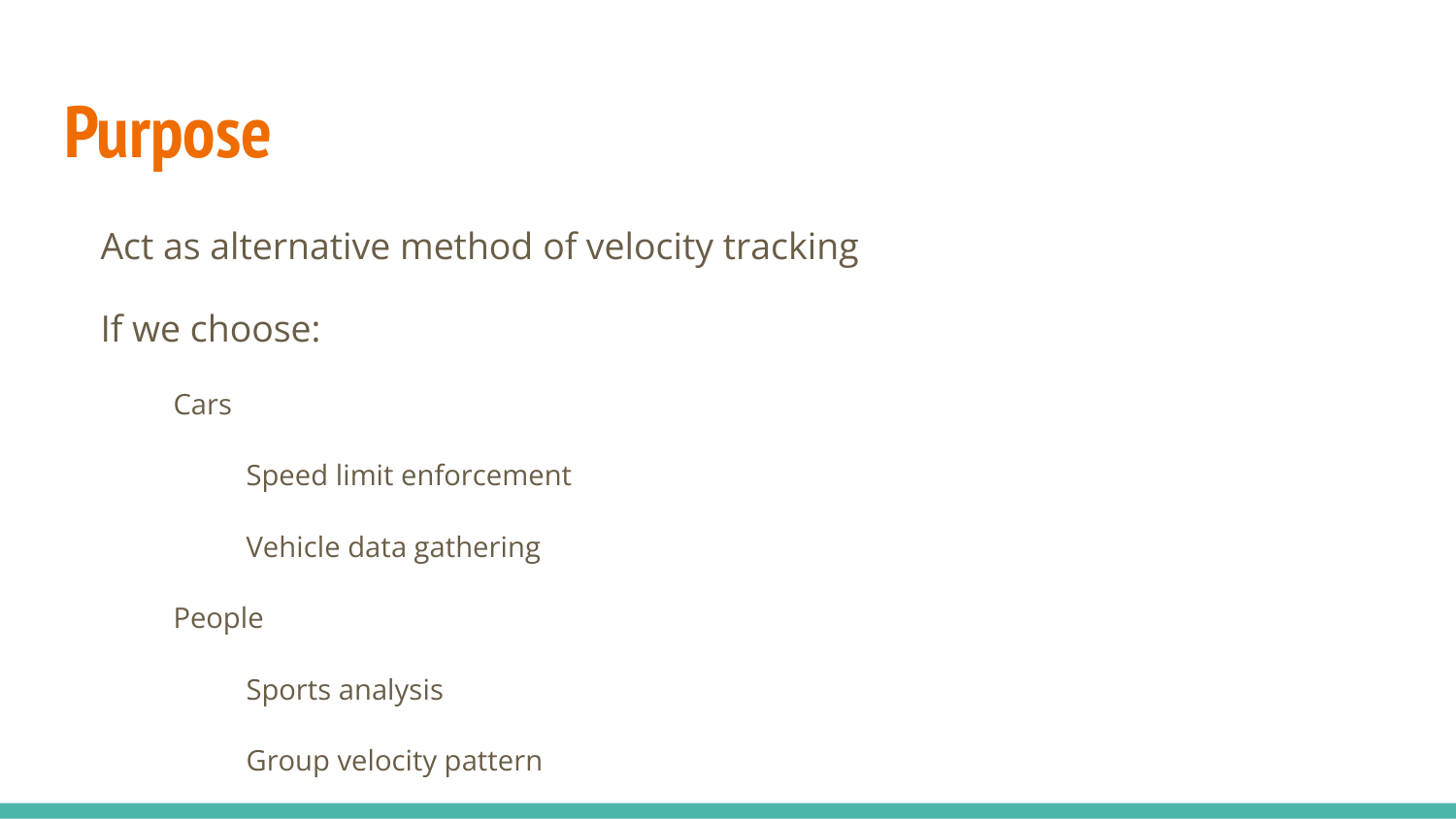

# Purpose
Act as alternative method of velocity tracking
If we choose:
Cars
Speed limit enforcement
Vehicle data gathering
People
Sports analysis
Group velocity pattern